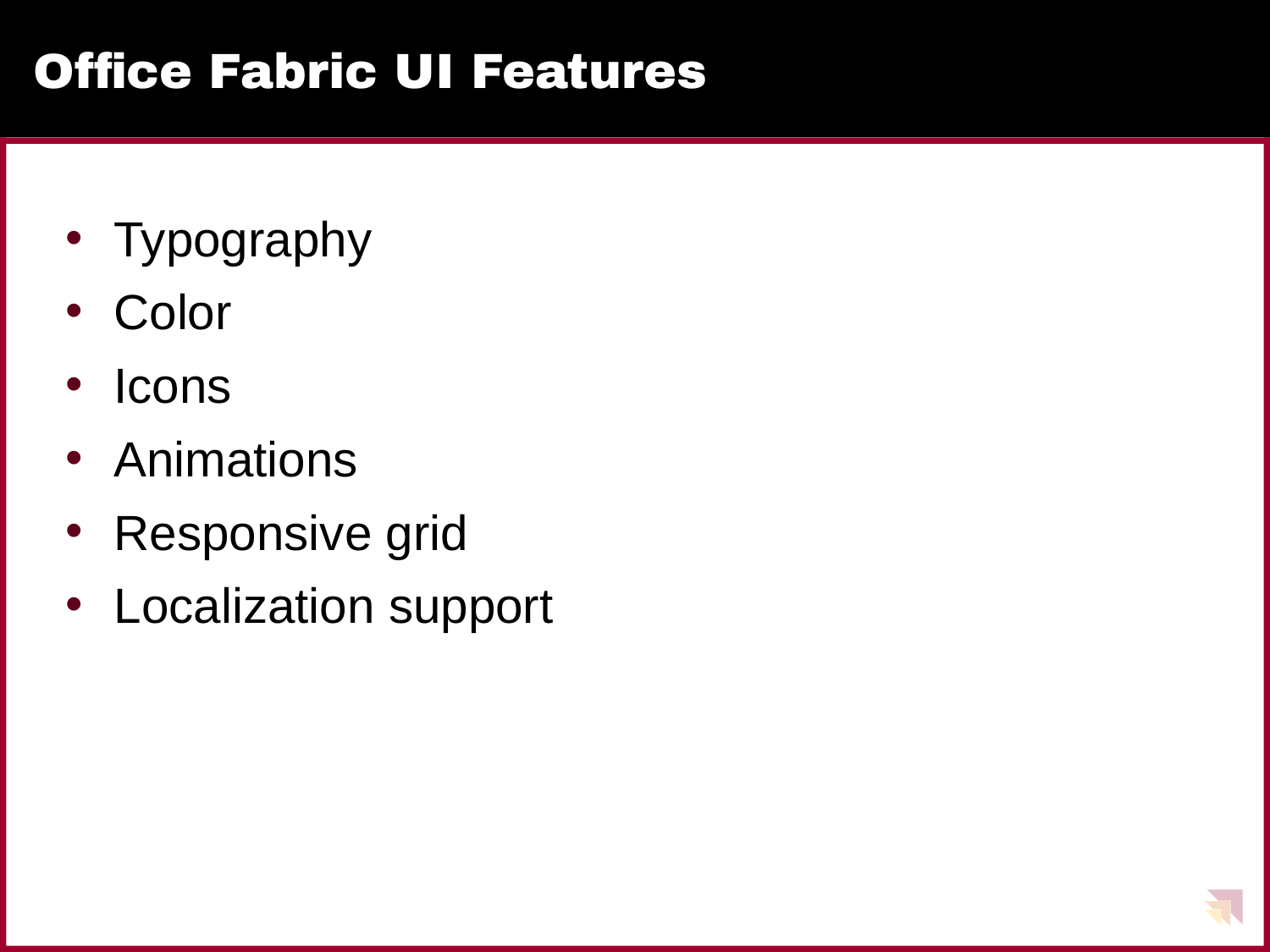

# Office Fabric UI Features
Typography
Color
Icons
Animations
Responsive grid
Localization support